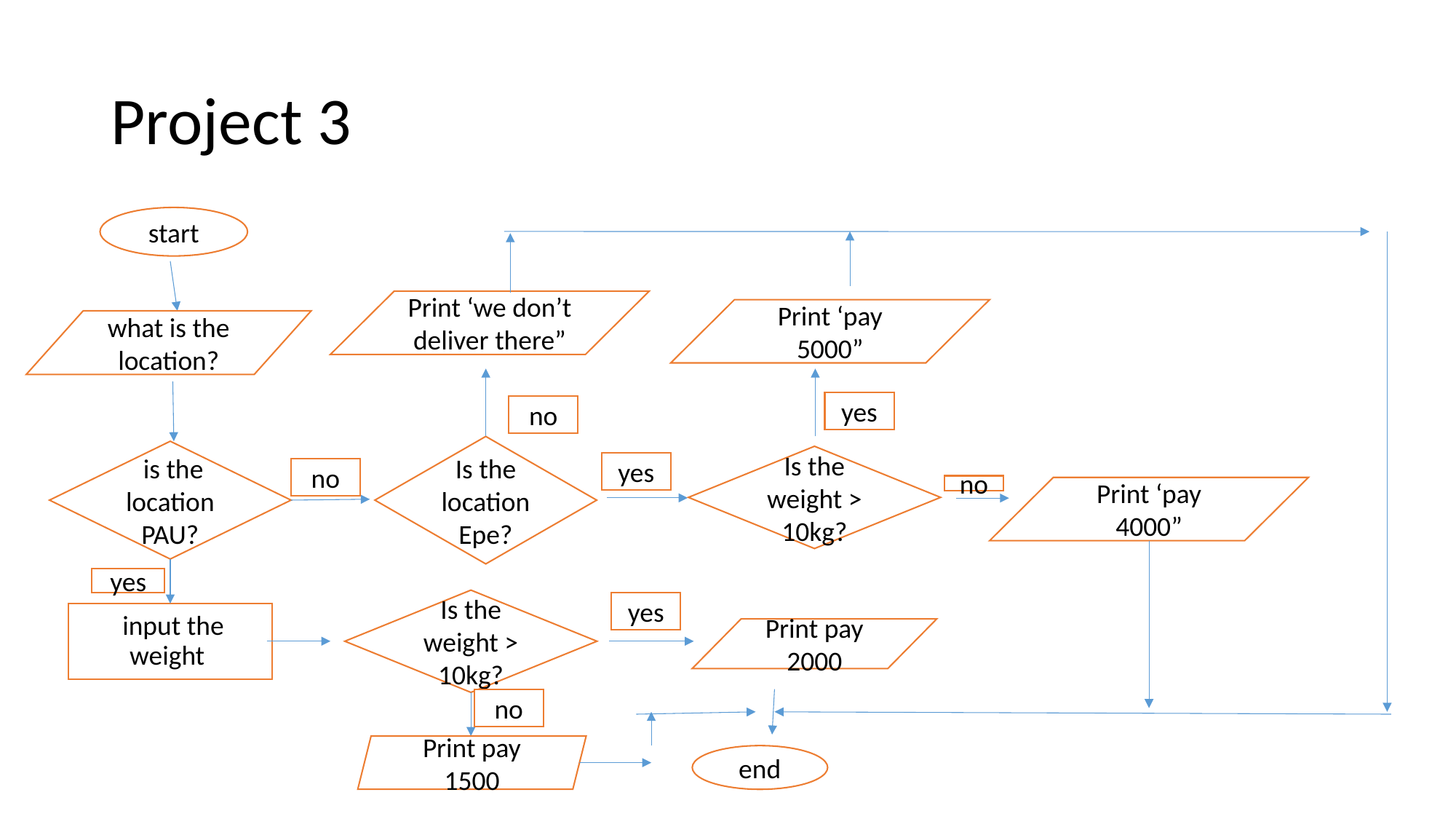

# Project 3
start
Print ‘we don’t deliver there”
Print ‘pay 5000”
what is the location?
yes
no
Is the location Epe?
 is the location PAU?
Is the weight > 10kg?
yes
no
no
Print ‘pay 4000”
yes
Is the weight > 10kg?
yes
 input the weight
Print pay 2000
no
Print pay 1500
end